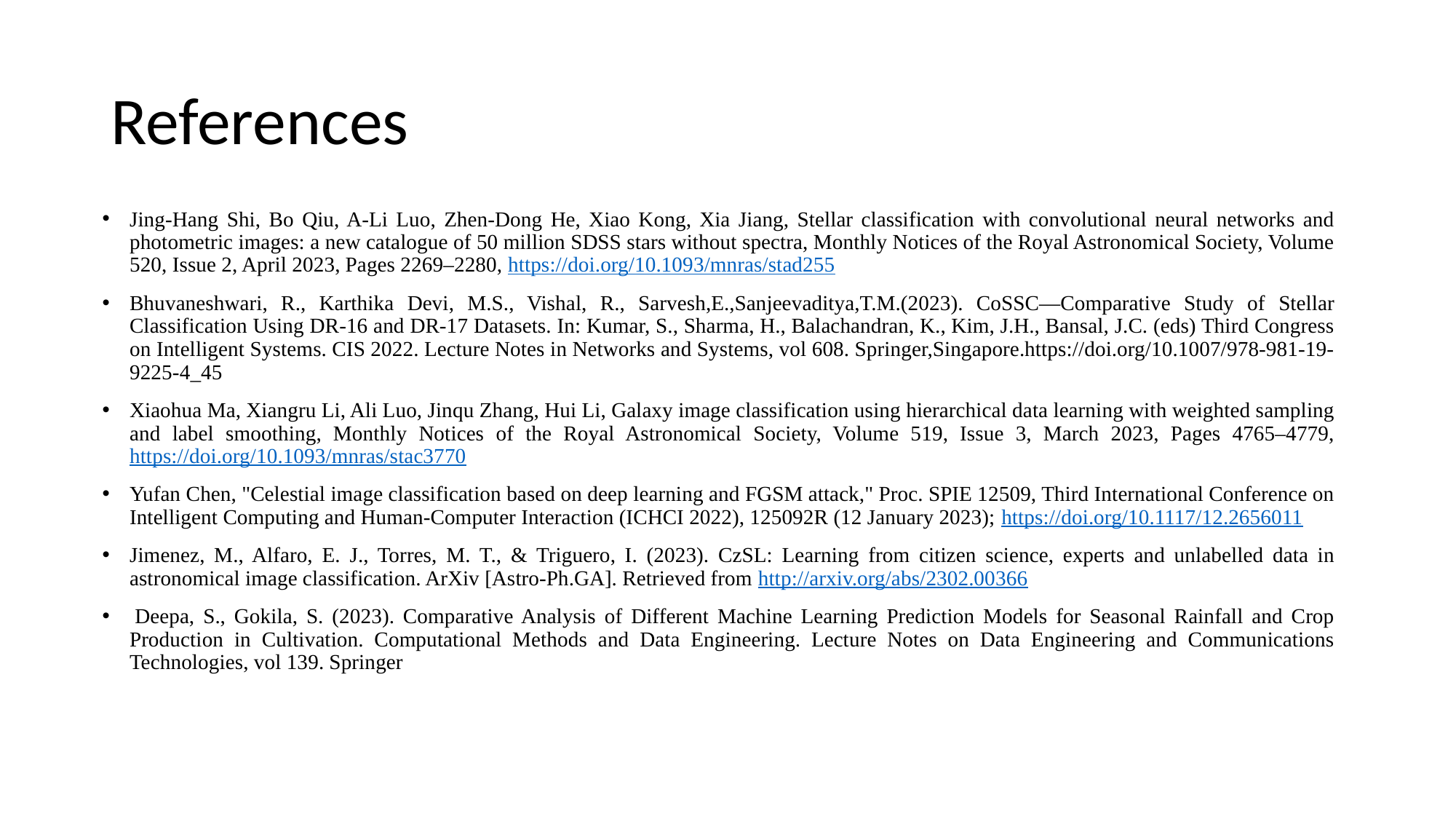

# References
Jing-Hang Shi, Bo Qiu, A-Li Luo, Zhen-Dong He, Xiao Kong, Xia Jiang, Stellar classification with convolutional neural networks and photometric images: a new catalogue of 50 million SDSS stars without spectra, Monthly Notices of the Royal Astronomical Society, Volume 520, Issue 2, April 2023, Pages 2269–2280, https://doi.org/10.1093/mnras/stad255
Bhuvaneshwari, R., Karthika Devi, M.S., Vishal, R., Sarvesh,E.,Sanjeevaditya,T.M.(2023). CoSSC—Comparative Study of Stellar Classification Using DR-16 and DR-17 Datasets. In: Kumar, S., Sharma, H., Balachandran, K., Kim, J.H., Bansal, J.C. (eds) Third Congress on Intelligent Systems. CIS 2022. Lecture Notes in Networks and Systems, vol 608. Springer,Singapore.https://doi.org/10.1007/978-981-19-9225-4_45
Xiaohua Ma, Xiangru Li, Ali Luo, Jinqu Zhang, Hui Li, Galaxy image classification using hierarchical data learning with weighted sampling and label smoothing, Monthly Notices of the Royal Astronomical Society, Volume 519, Issue 3, March 2023, Pages 4765–4779, https://doi.org/10.1093/mnras/stac3770
Yufan Chen, "Celestial image classification based on deep learning and FGSM attack," Proc. SPIE 12509, Third International Conference on Intelligent Computing and Human-Computer Interaction (ICHCI 2022), 125092R (12 January 2023); https://doi.org/10.1117/12.2656011
Jimenez, M., Alfaro, E. J., Torres, M. T., & Triguero, I. (2023). CzSL: Learning from citizen science, experts and unlabelled data in astronomical image classification. ArXiv [Astro-Ph.GA]. Retrieved from http://arxiv.org/abs/2302.00366
 Deepa, S., Gokila, S. (2023). Comparative Analysis of Different Machine Learning Prediction Models for Seasonal Rainfall and Crop Production in Cultivation. Computational Methods and Data Engineering. Lecture Notes on Data Engineering and Communications Technologies, vol 139. Springer